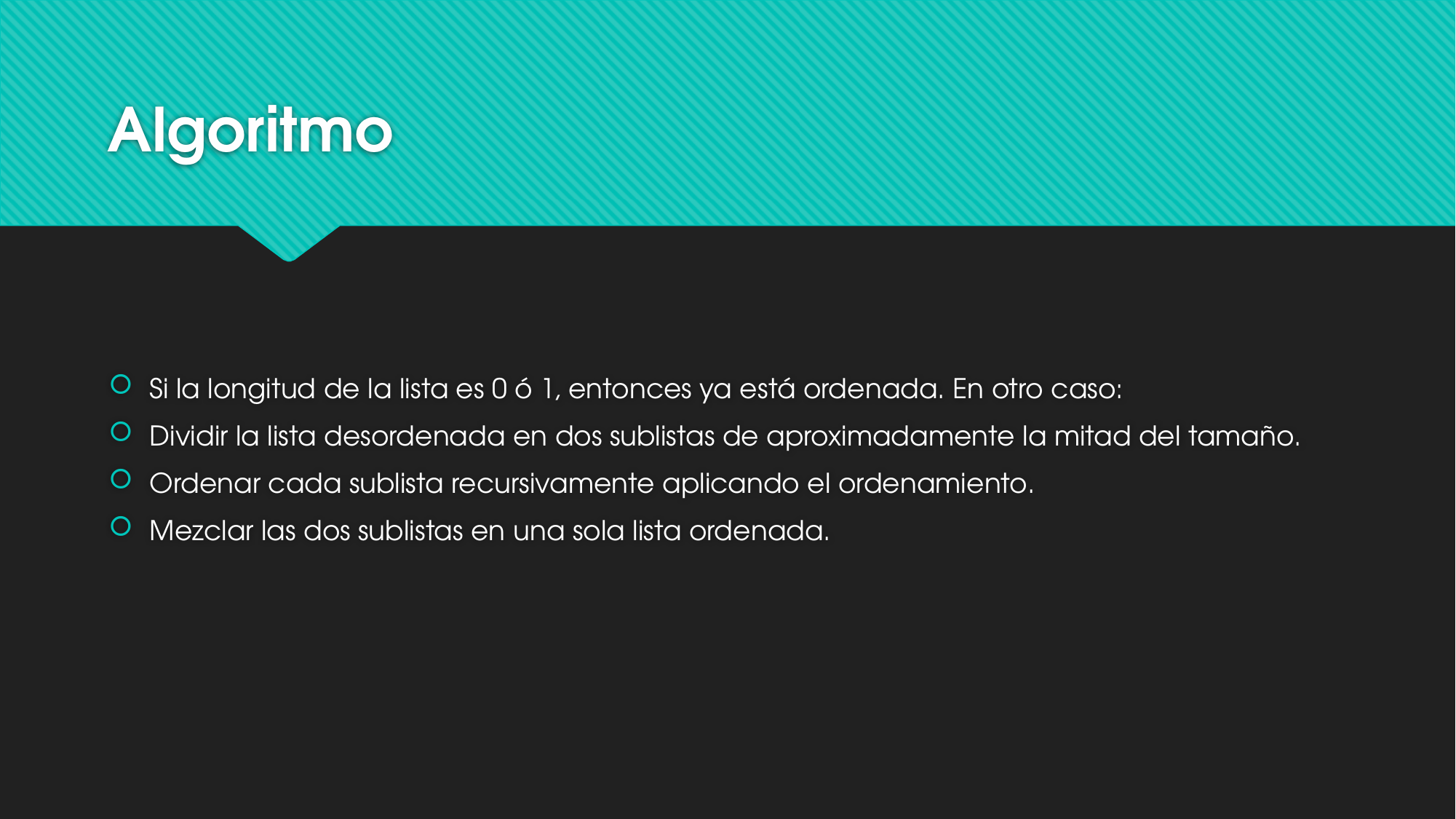

# Algoritmo
Si la longitud de la lista es 0 ó 1, entonces ya está ordenada. En otro caso:
Dividir la lista desordenada en dos sublistas de aproximadamente la mitad del tamaño.
Ordenar cada sublista recursivamente aplicando el ordenamiento.
Mezclar las dos sublistas en una sola lista ordenada.